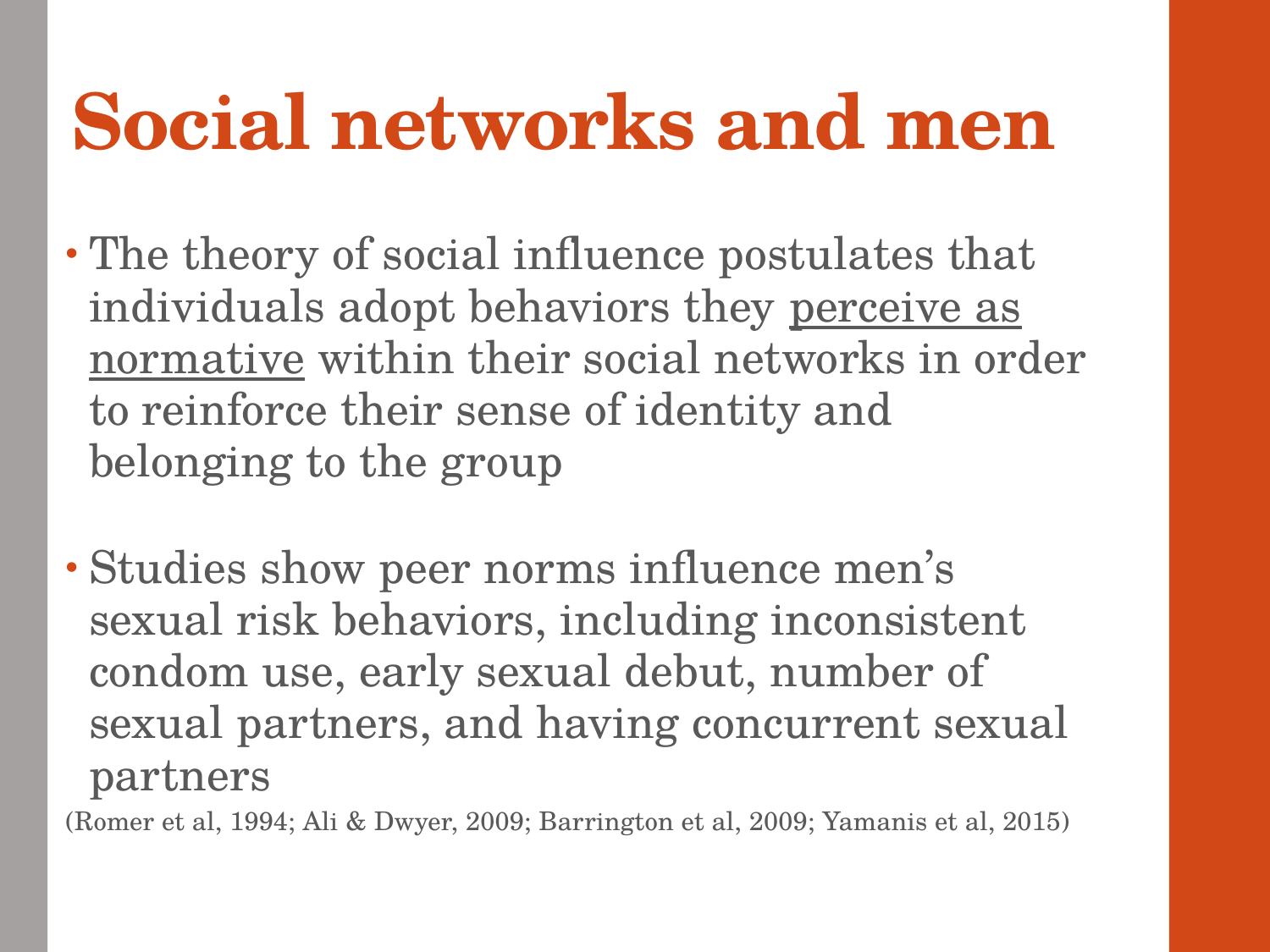

# Social networks and men
The theory of social influence postulates that individuals adopt behaviors they perceive as normative within their social networks in order to reinforce their sense of identity and belonging to the group

Studies show peer norms influence men’s sexual risk behaviors, including inconsistent condom use, early sexual debut, number of sexual partners, and having concurrent sexual partners
(Romer et al, 1994; Ali & Dwyer, 2009; Barrington et al, 2009; Yamanis et al, 2015)